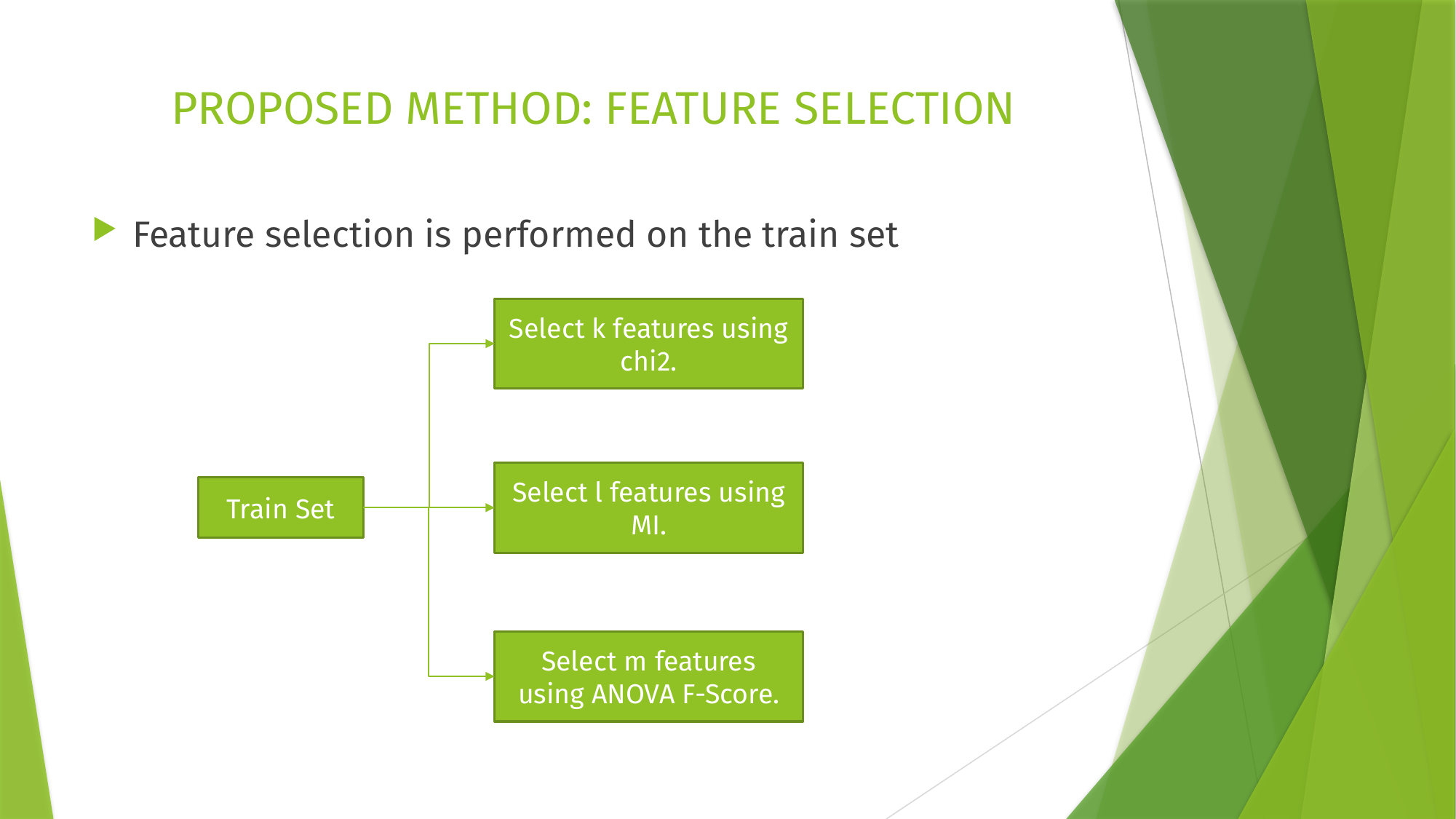

# PROPOSED METHOD: FEATURE SELECTION
Feature selection is performed on the train set

Select k features using chi2.
Select l features using MI.
Train Set
Select m features using ANOVA F-Score.